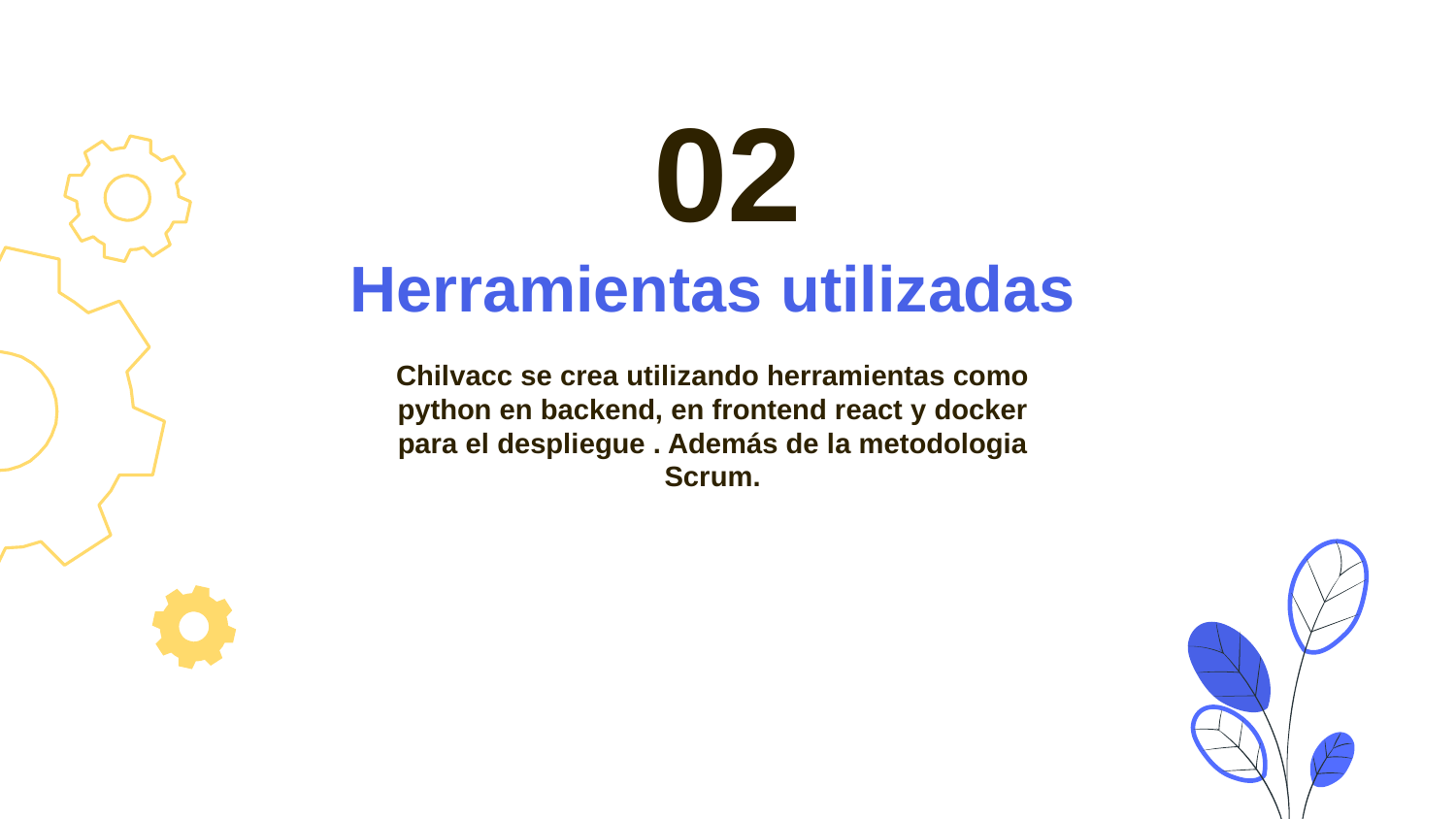

02

# Herramientas utilizadas

Chilvacc se crea utilizando herramientas como python en backend, en frontend react y docker para el despliegue . Además de la metodologia Scrum.